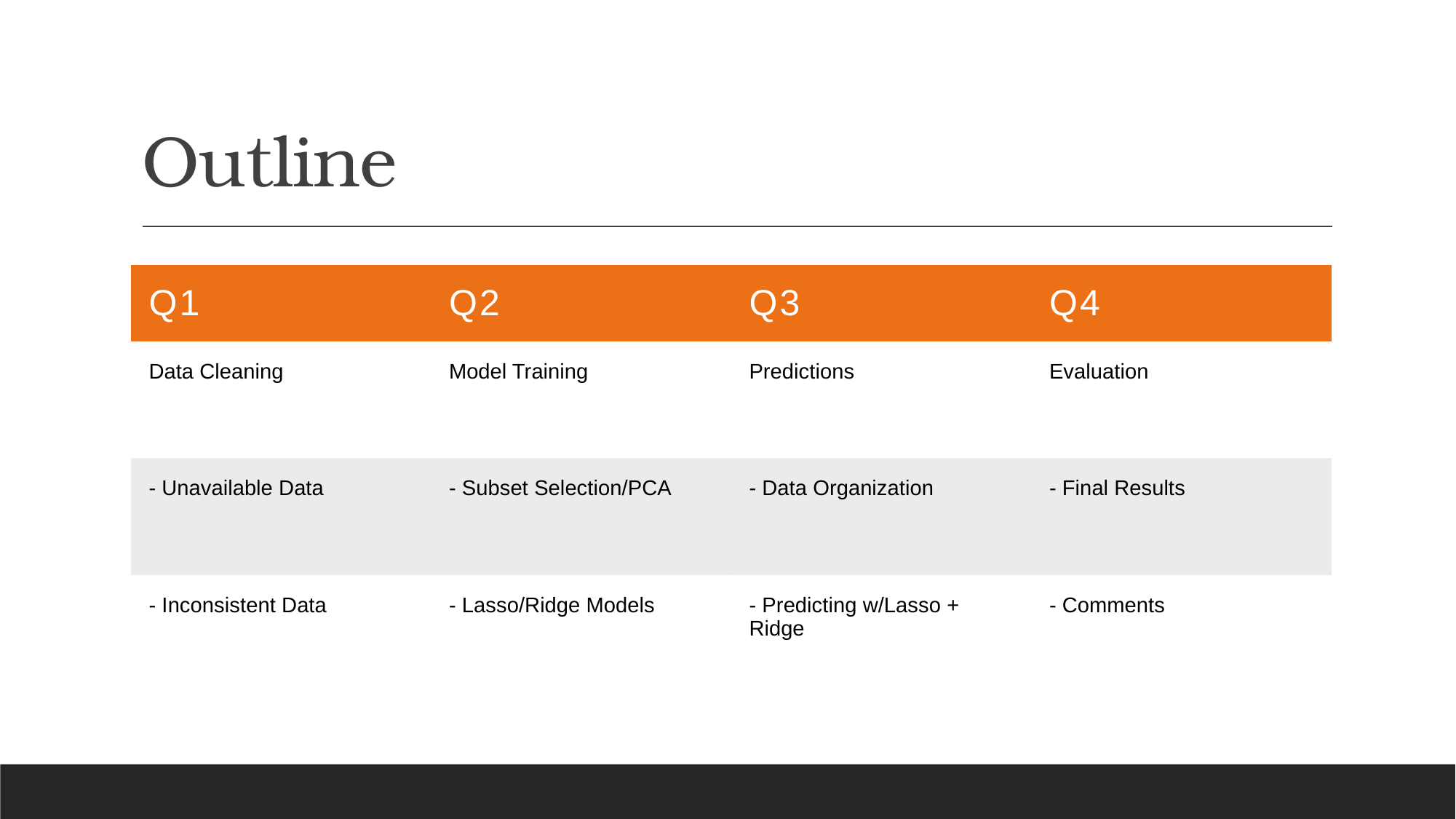

# Outline
| Q1 | Q2 | Q3 | Q4 |
| --- | --- | --- | --- |
| Data Cleaning | Model Training | Predictions | Evaluation |
| - Unavailable Data | - Subset Selection/PCA | - Data Organization | - Final Results |
| - Inconsistent Data | - Lasso/Ridge Models | - Predicting w/Lasso + Ridge | - Comments |